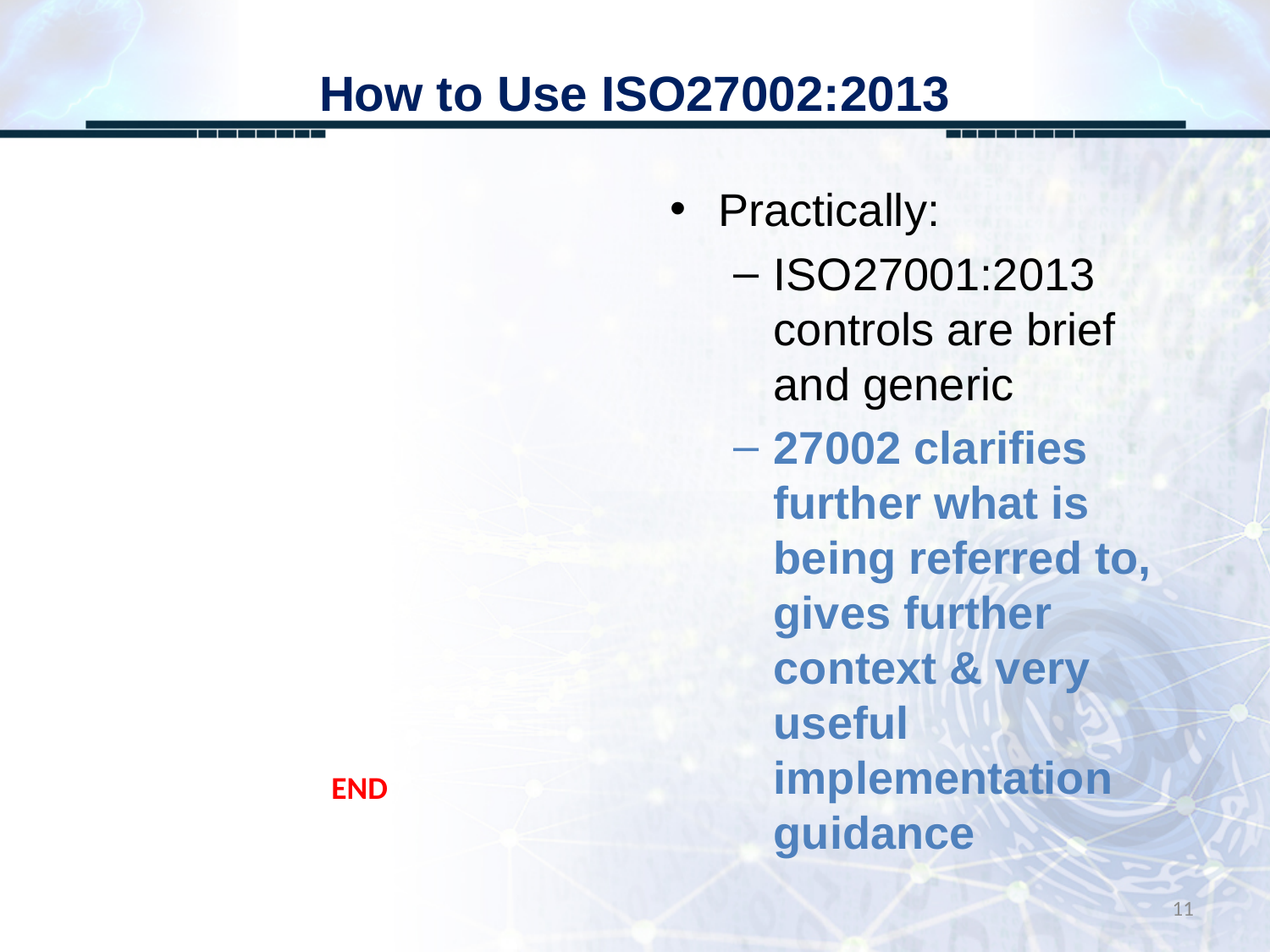

# How to Use ISO27002:2013
Practically:
ISO27001:2013 controls are brief and generic
27002 clarifies further what is being referred to, gives further context & very useful implementation guidance

END
11